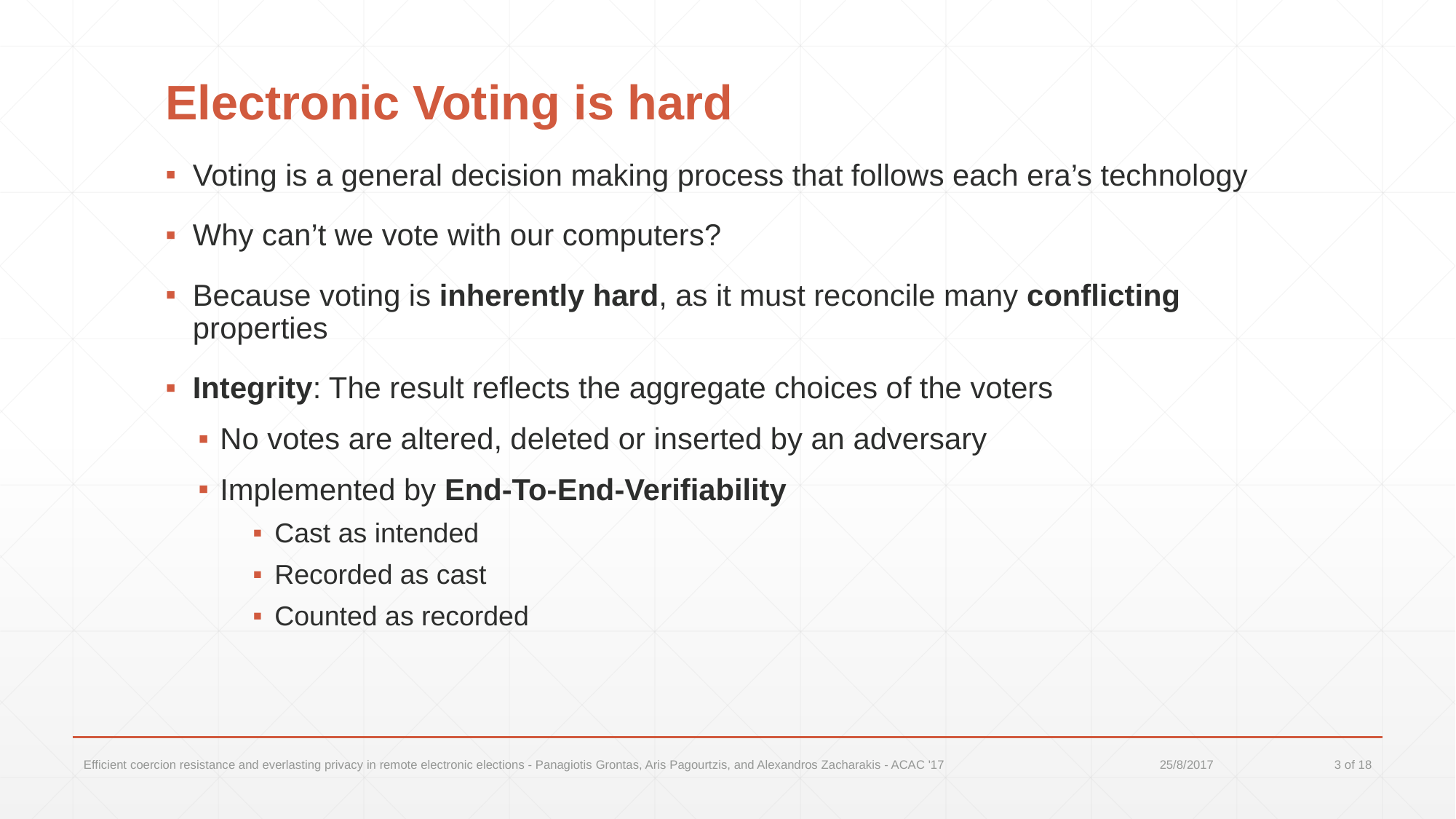

# Electronic Voting is hard
Voting is a general decision making process that follows each era’s technology
Why can’t we vote with our computers?
Because voting is inherently hard, as it must reconcile many conflicting properties
Integrity: The result reflects the aggregate choices of the voters
No votes are altered, deleted or inserted by an adversary
Implemented by End-To-End-Verifiability
Cast as intended
Recorded as cast
Counted as recorded

Efficient coercion resistance and everlasting privacy in remote electronic elections - Panagiotis Grontas, Aris Pagourtzis, and Alexandros Zacharakis - ACAC '17
25/8/2017
3 of 18